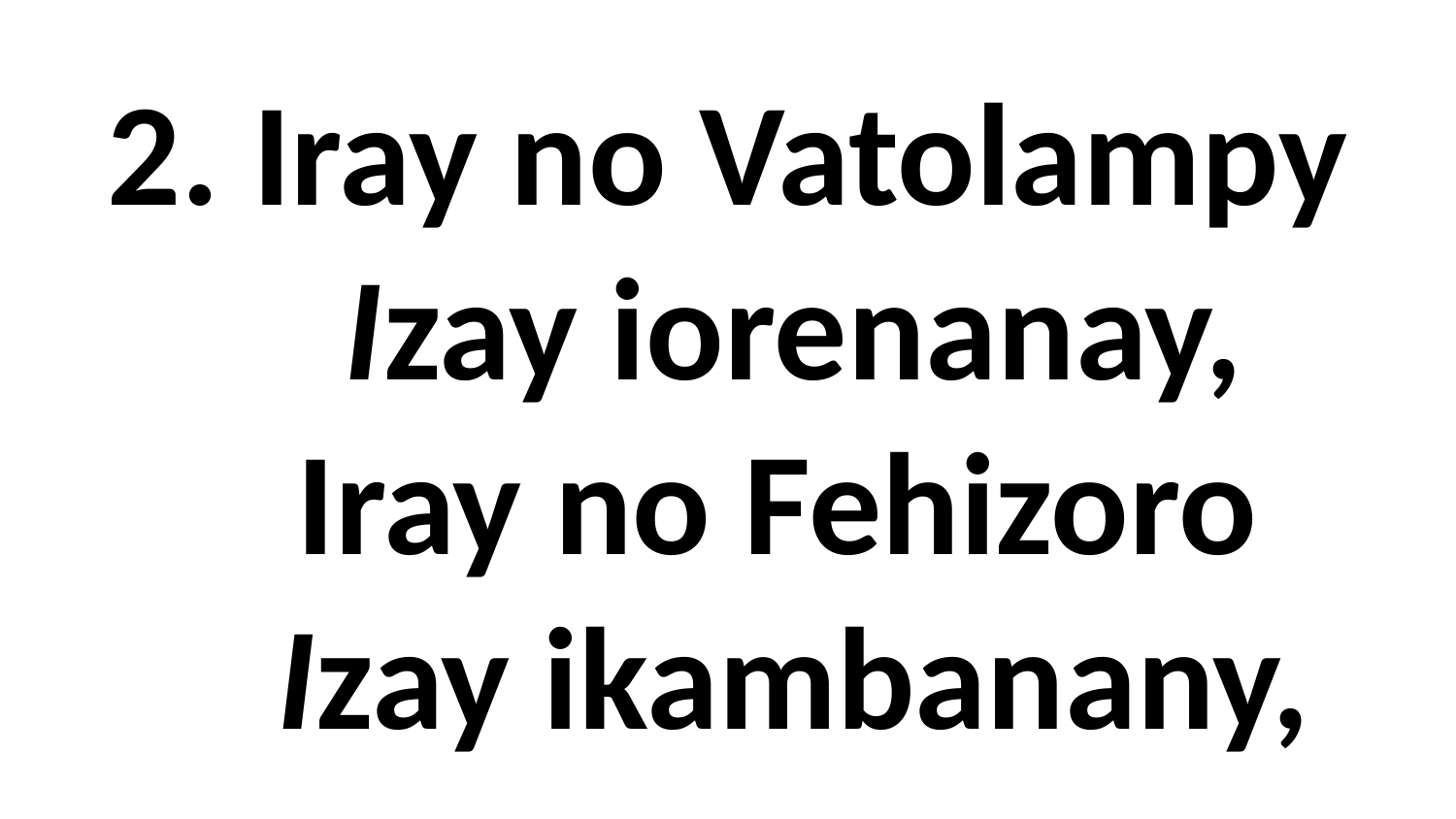

# 2. Iray no Vatolampy Izay iorenanay, Iray no Fehizoro Izay ikambanany,